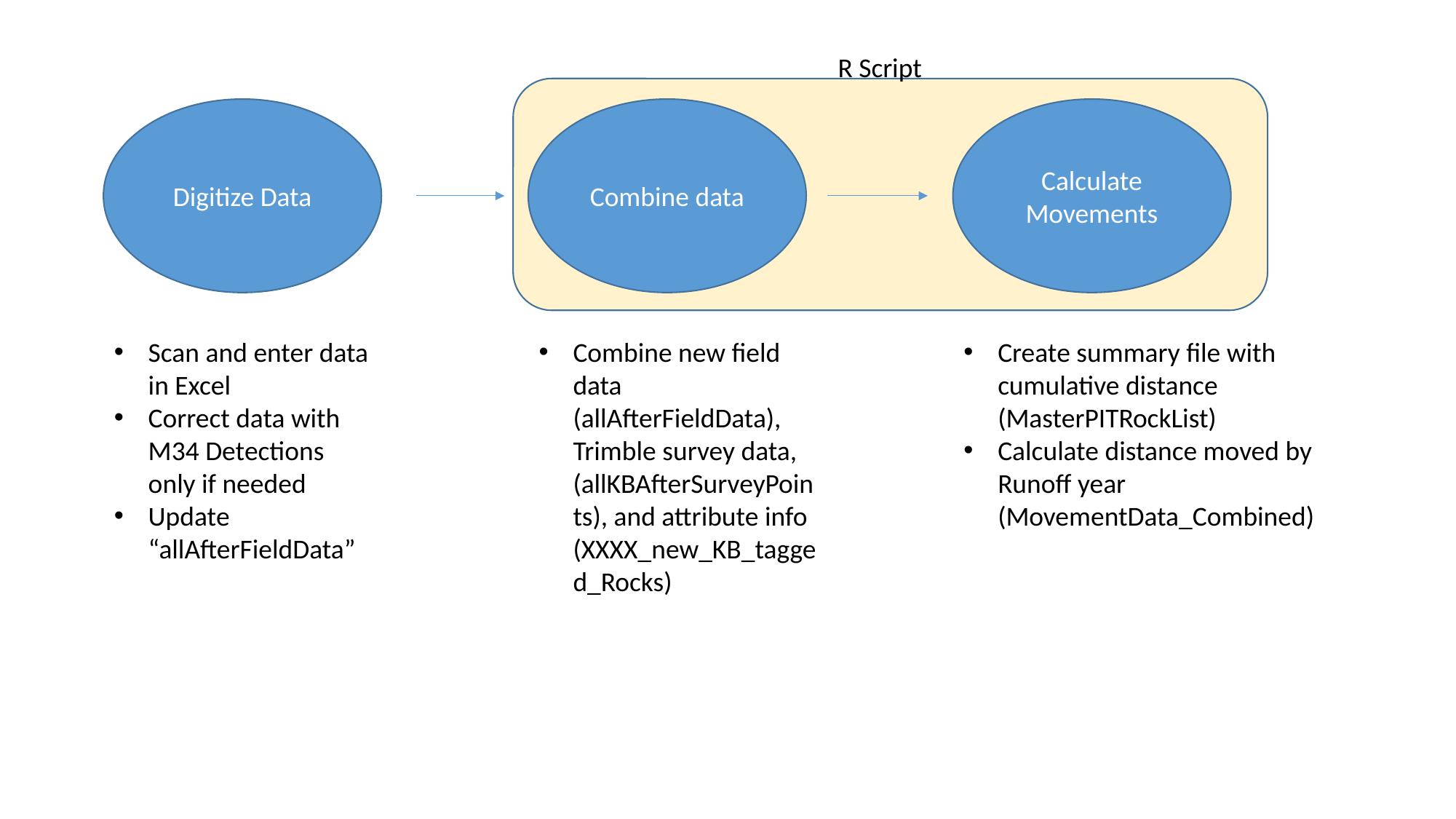

R Script

Digitize Data
Combine data
Calculate Movements
Combine new field data (allAfterFieldData), Trimble survey data, (allKBAfterSurveyPoints), and attribute info (XXXX_new_KB_tagged_Rocks)
Create summary file with cumulative distance (MasterPITRockList)
Calculate distance moved by Runoff year (MovementData_Combined)
Scan and enter data in Excel
Correct data with M34 Detections only if needed
Update “allAfterFieldData”